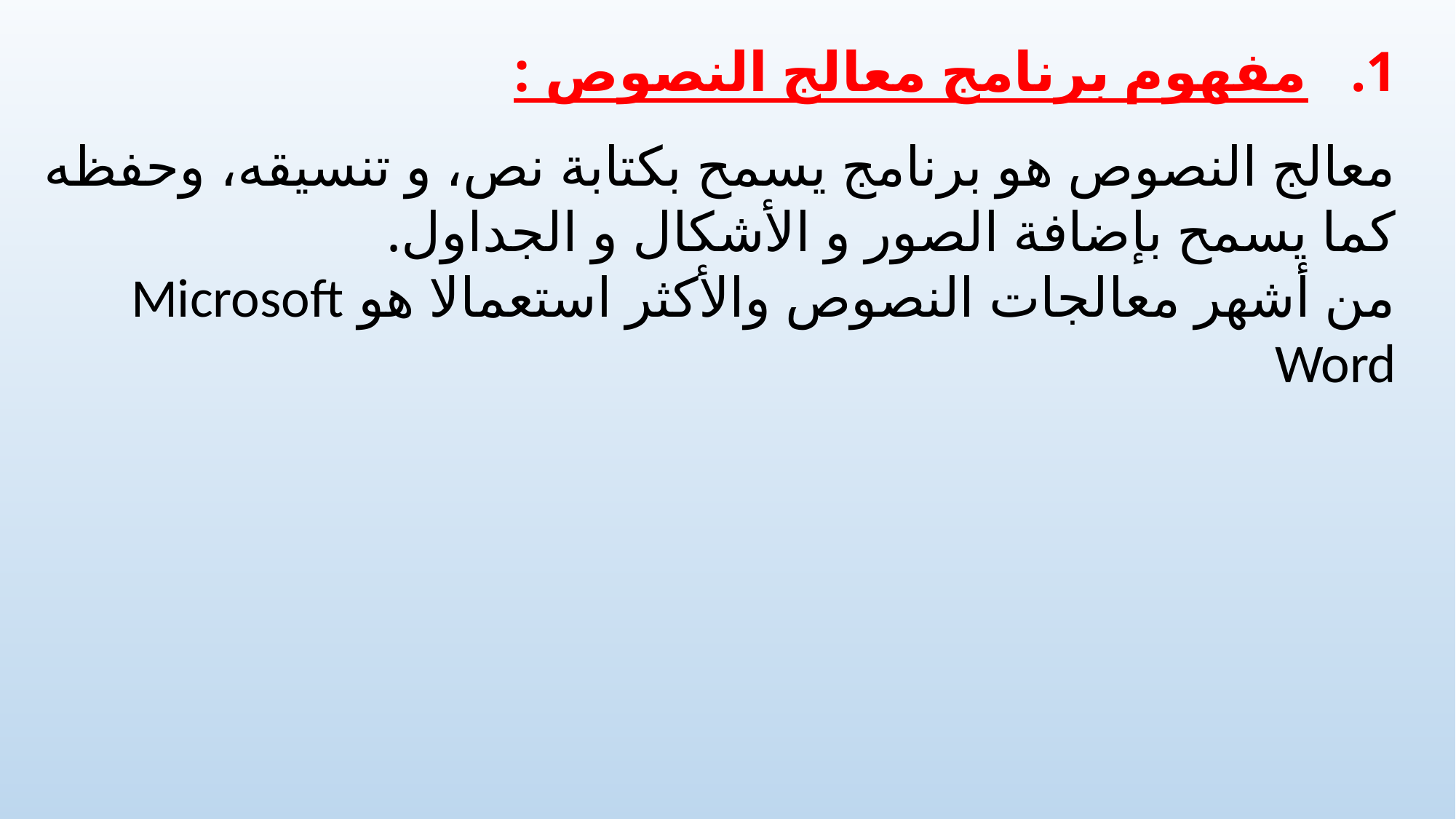

مفهوم برنامج معالج النصوص :

معالج النصوص هو برنامج يسمح بكتابة نص، و تنسيقه، وحفظه كما يسمح بإضافة الصور و الأشكال و الجداول.
من أشهر معالجات النصوص والأكثر استعمالا هو Microsoft Word